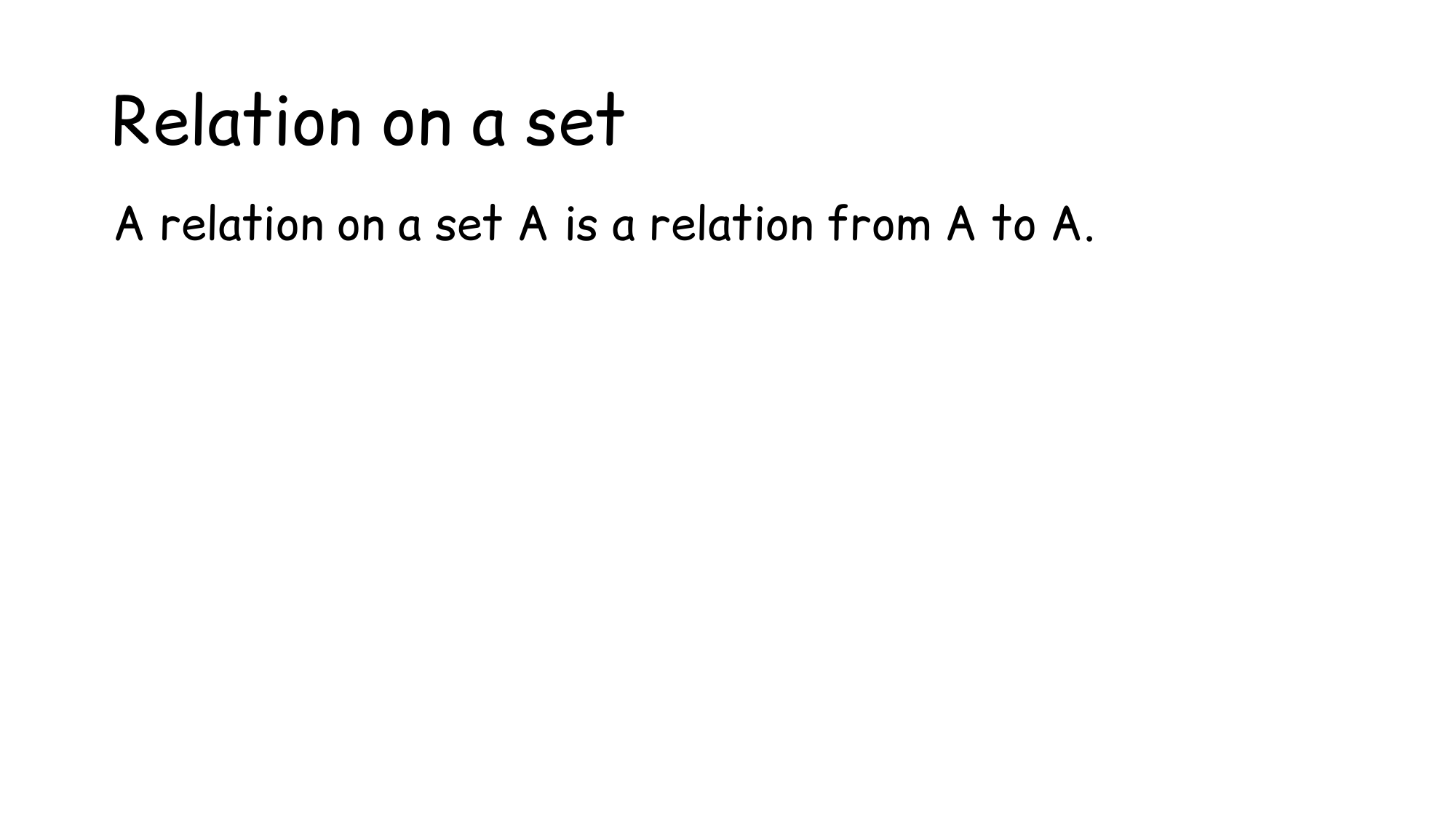

# Relation on a set
A relation on a set A is a relation from A to A.